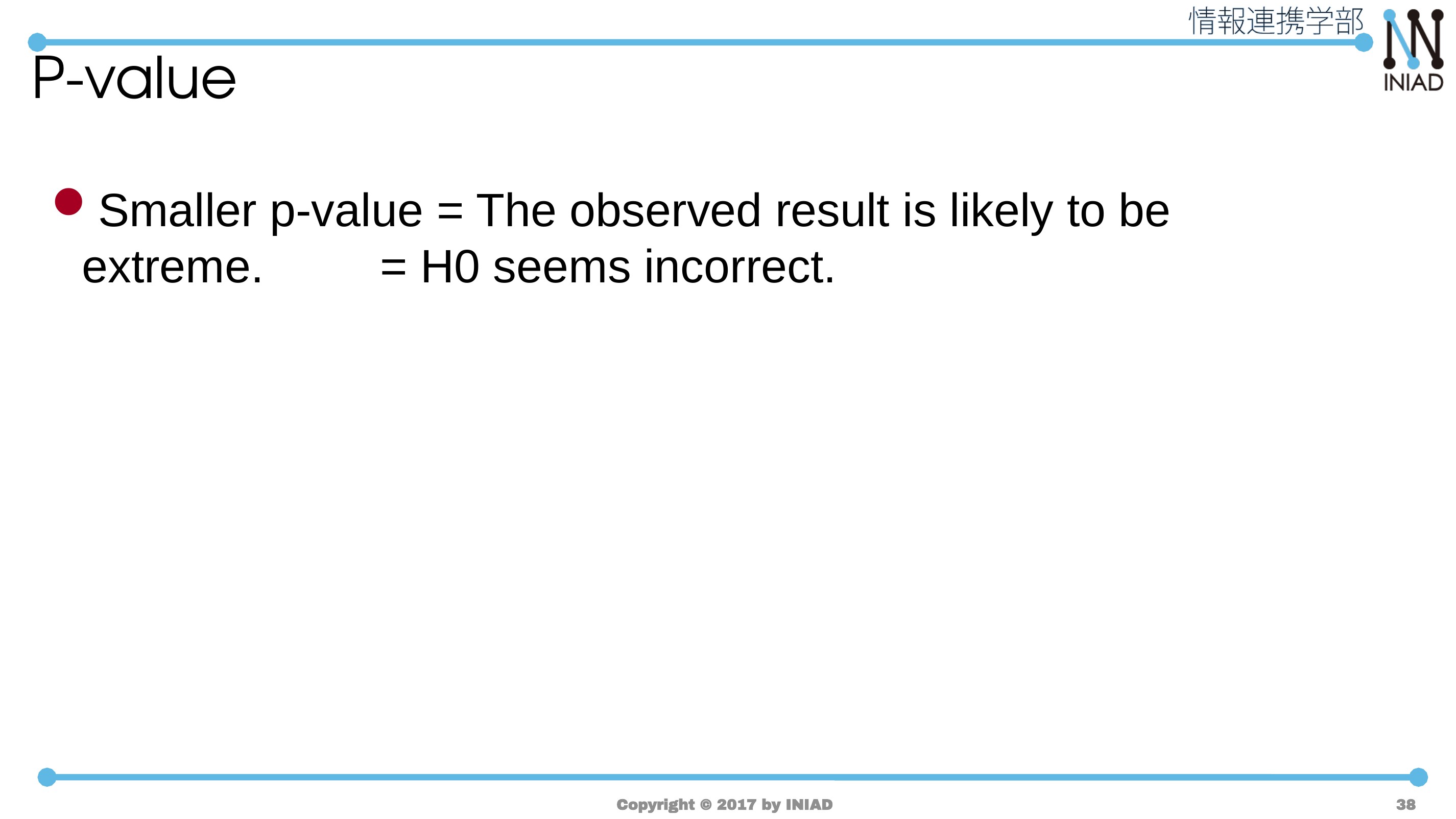

# P-value
Smaller p-value = The observed result is likely to be extreme.　　= H0 seems incorrect.
Copyright © 2017 by INIAD
38